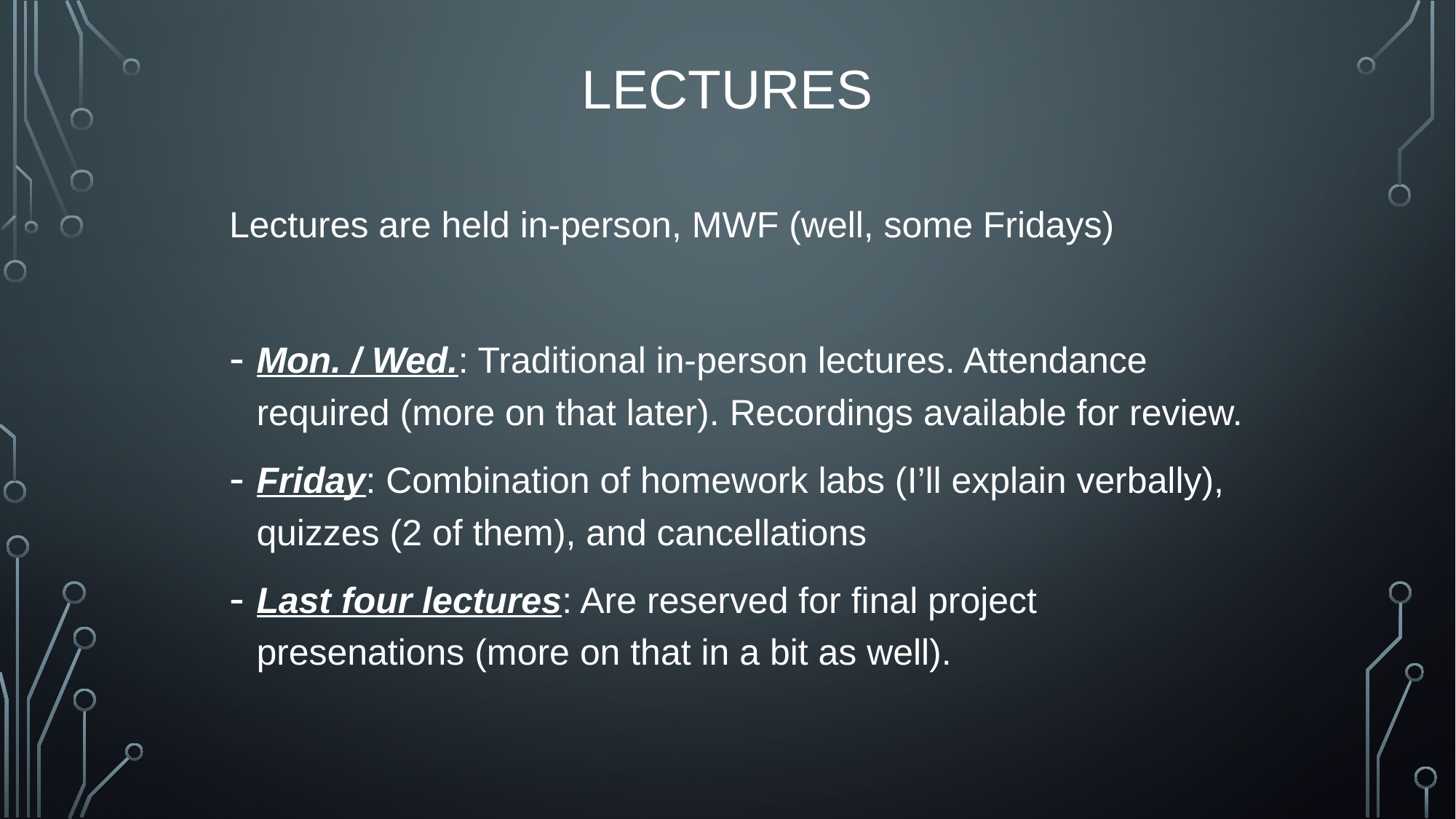

# Lectures
Lectures are held in-person, MWF (well, some Fridays)

Mon. / Wed.: Traditional in-person lectures. Attendance required (more on that later). Recordings available for review.
Friday: Combination of homework labs (I’ll explain verbally), quizzes (2 of them), and cancellations
Last four lectures: Are reserved for final project presenations (more on that in a bit as well).